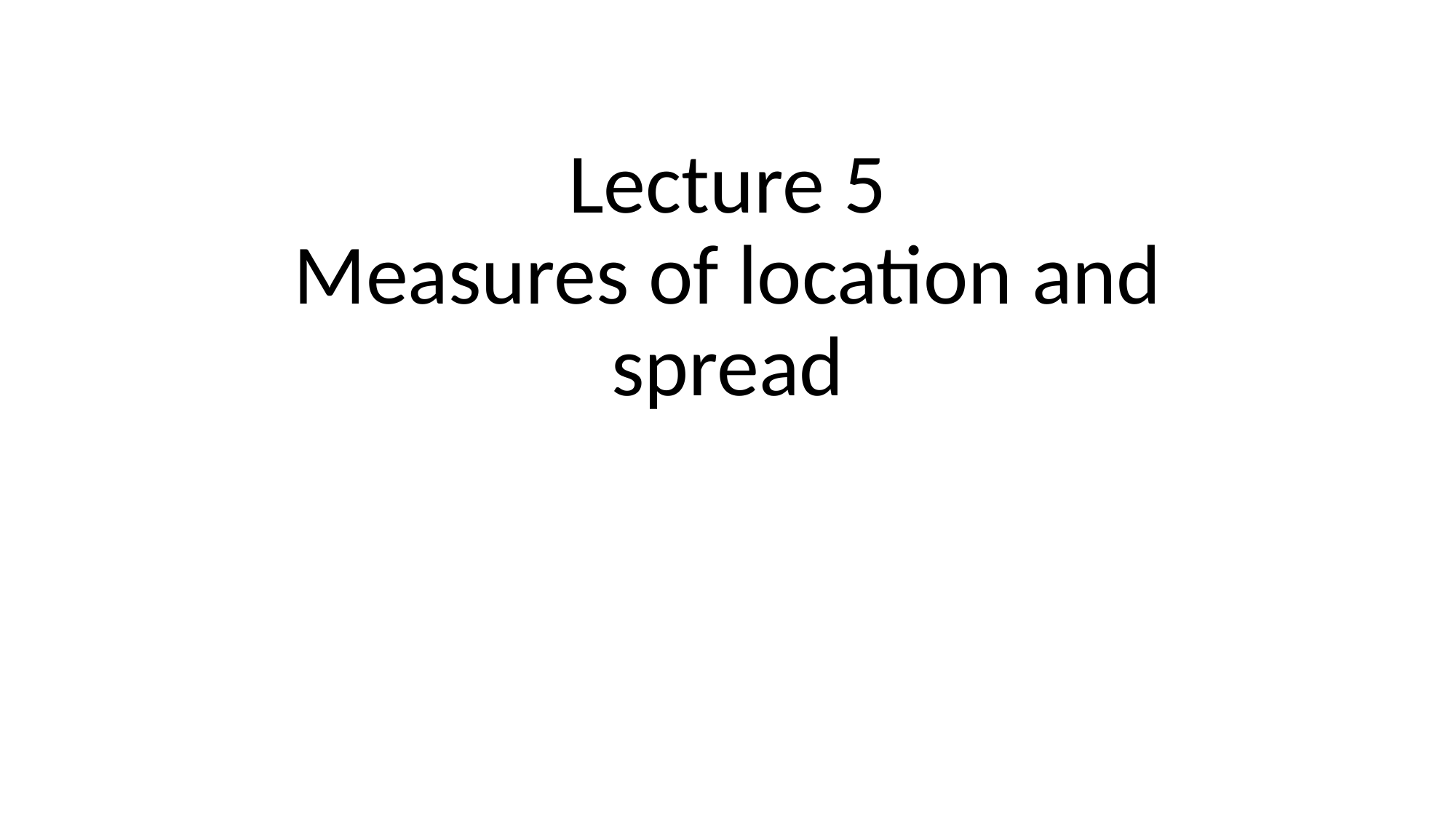

# Lecture 5 Measures of location and spread